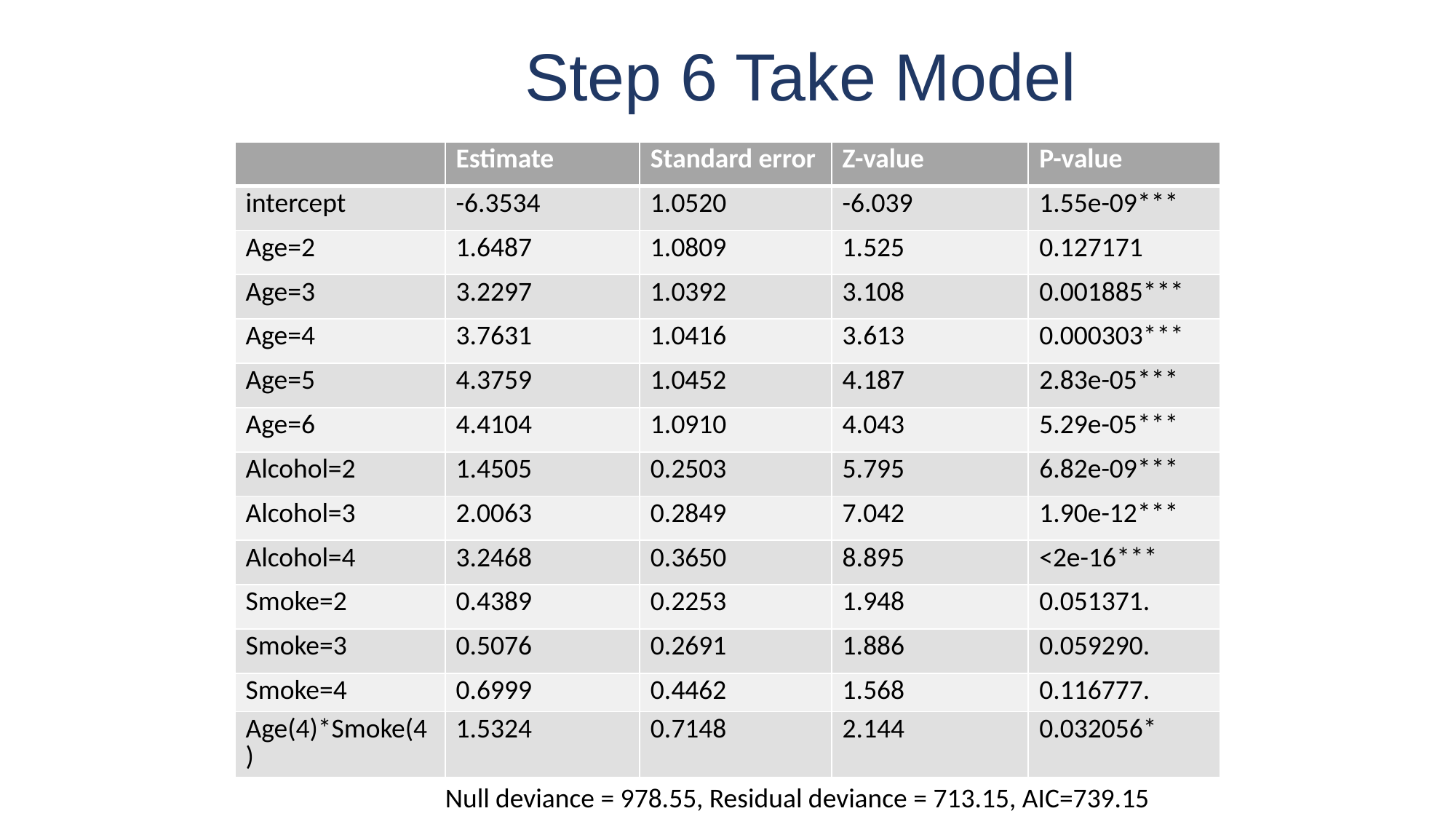

# Step 6 Take Model
|  | Estimate | Standard error | Z-value | P-value |
| --- | --- | --- | --- | --- |
| intercept | -6.3534 | 1.0520 | -6.039 | 1.55e-09\*\*\* |
| Age=2 | 1.6487 | 1.0809 | 1.525 | 0.127171 |
| Age=3 | 3.2297 | 1.0392 | 3.108 | 0.001885\*\*\* |
| Age=4 | 3.7631 | 1.0416 | 3.613 | 0.000303\*\*\* |
| Age=5 | 4.3759 | 1.0452 | 4.187 | 2.83e-05\*\*\* |
| Age=6 | 4.4104 | 1.0910 | 4.043 | 5.29e-05\*\*\* |
| Alcohol=2 | 1.4505 | 0.2503 | 5.795 | 6.82e-09\*\*\* |
| Alcohol=3 | 2.0063 | 0.2849 | 7.042 | 1.90e-12\*\*\* |
| Alcohol=4 | 3.2468 | 0.3650 | 8.895 | <2e-16\*\*\* |
| Smoke=2 | 0.4389 | 0.2253 | 1.948 | 0.051371. |
| Smoke=3 | 0.5076 | 0.2691 | 1.886 | 0.059290. |
| Smoke=4 | 0.6999 | 0.4462 | 1.568 | 0.116777. |
| Age(4)\*Smoke(4) | 1.5324 | 0.7148 | 2.144 | 0.032056\* |
Null deviance = 978.55, Residual deviance = 713.15, AIC=739.15